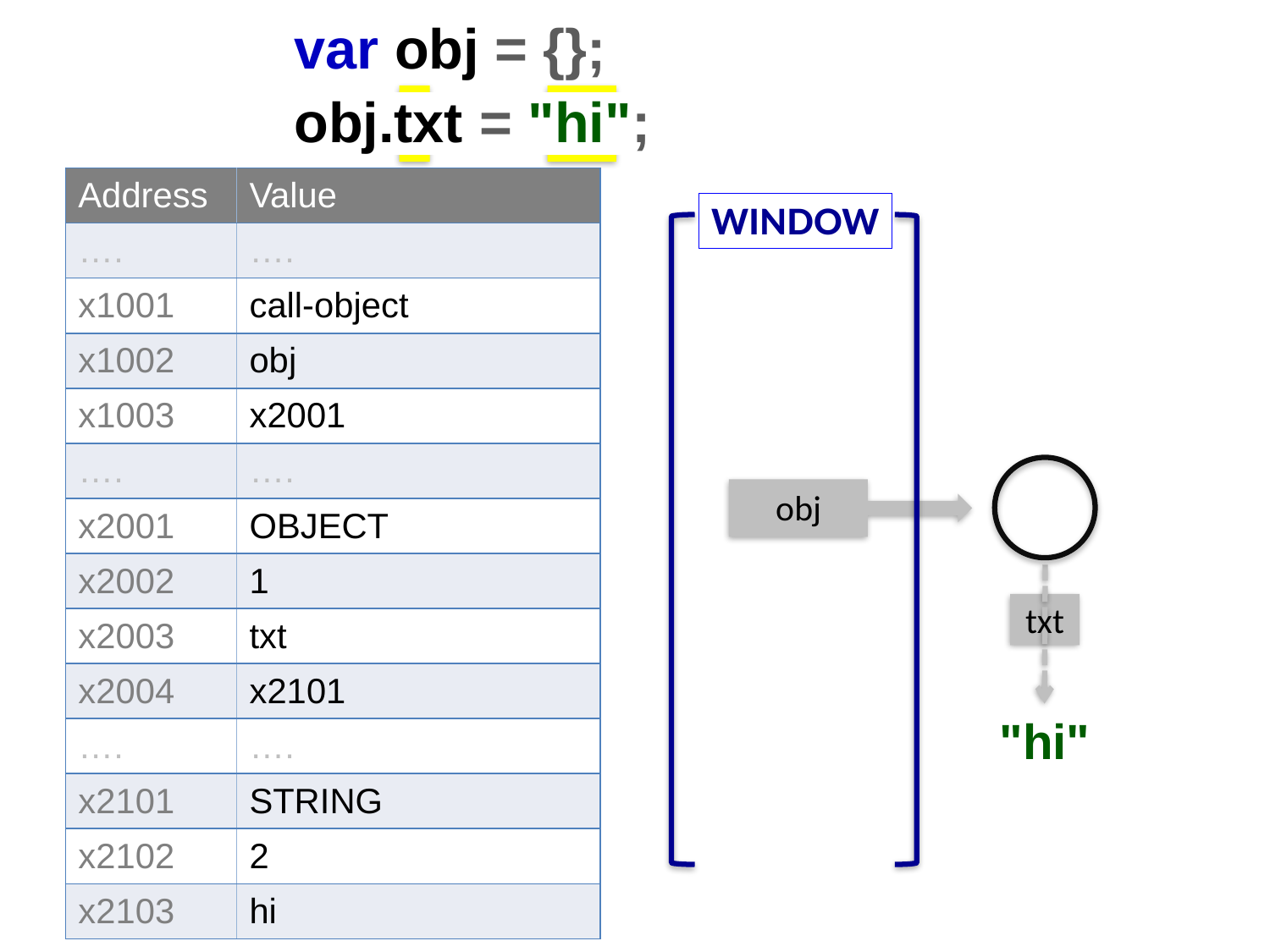

var obj = {};
obj.txt = "hi";

| Address | Value |
| --- | --- |
| …. | …. |
| x1001 | call-object |
| x1002 | obj |
| x1003 | x2001 |
| …. | …. |
| x2001 | OBJECT |
| x2002 | 1 |
| x2003 | txt |
| x2004 | x2101 |
| …. | …. |
| x2101 | STRING |
| x2102 | 2 |
| x2103 | hi |
WINDOW

obj
txt

"hi"